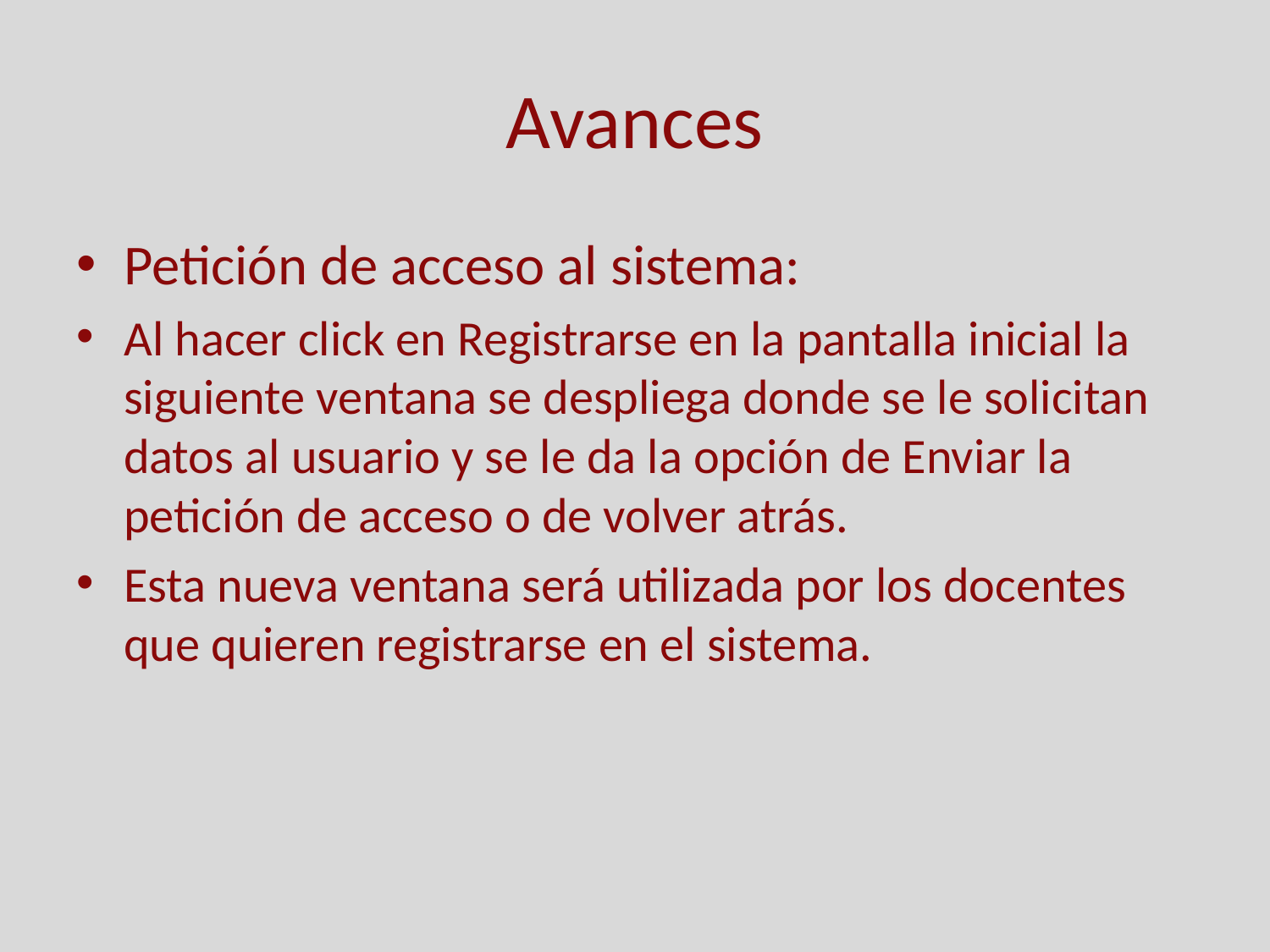

# Avances
Petición de acceso al sistema:
Al hacer click en Registrarse en la pantalla inicial la siguiente ventana se despliega donde se le solicitan datos al usuario y se le da la opción de Enviar la petición de acceso o de volver atrás.
Esta nueva ventana será utilizada por los docentes que quieren registrarse en el sistema.